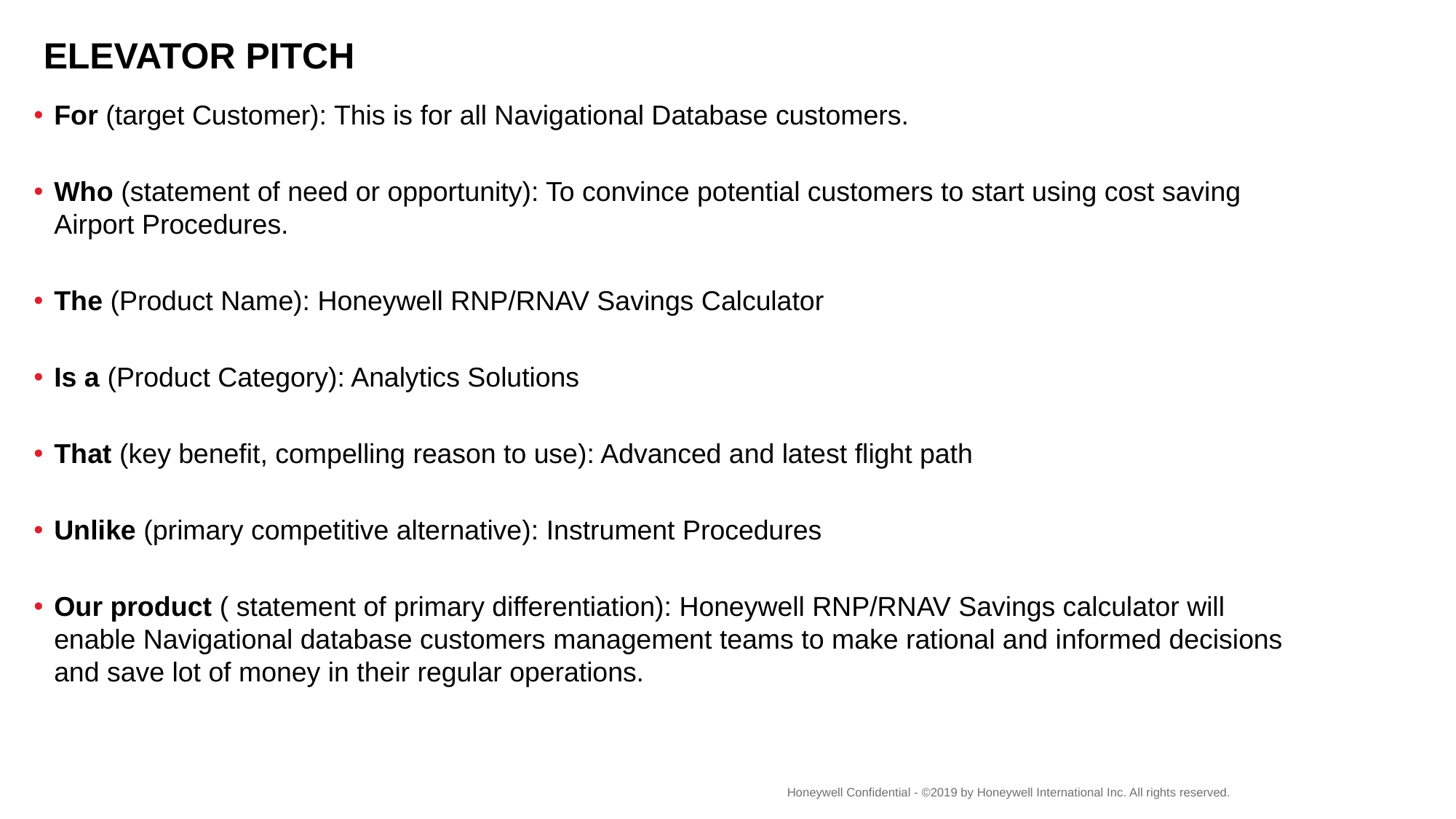

1
Elevator pitch
For (target Customer): This is for all Navigational Database customers.

Who (statement of need or opportunity): To convince potential customers to start using cost saving Airport Procedures.

The (Product Name): Honeywell RNP/RNAV Savings Calculator

Is a (Product Category): Analytics Solutions

That (key benefit, compelling reason to use): Advanced and latest flight path

Unlike (primary competitive alternative): Instrument Procedures

Our product ( statement of primary differentiation): Honeywell RNP/RNAV Savings calculator will enable Navigational database customers management teams to make rational and informed decisions and save lot of money in their regular operations.